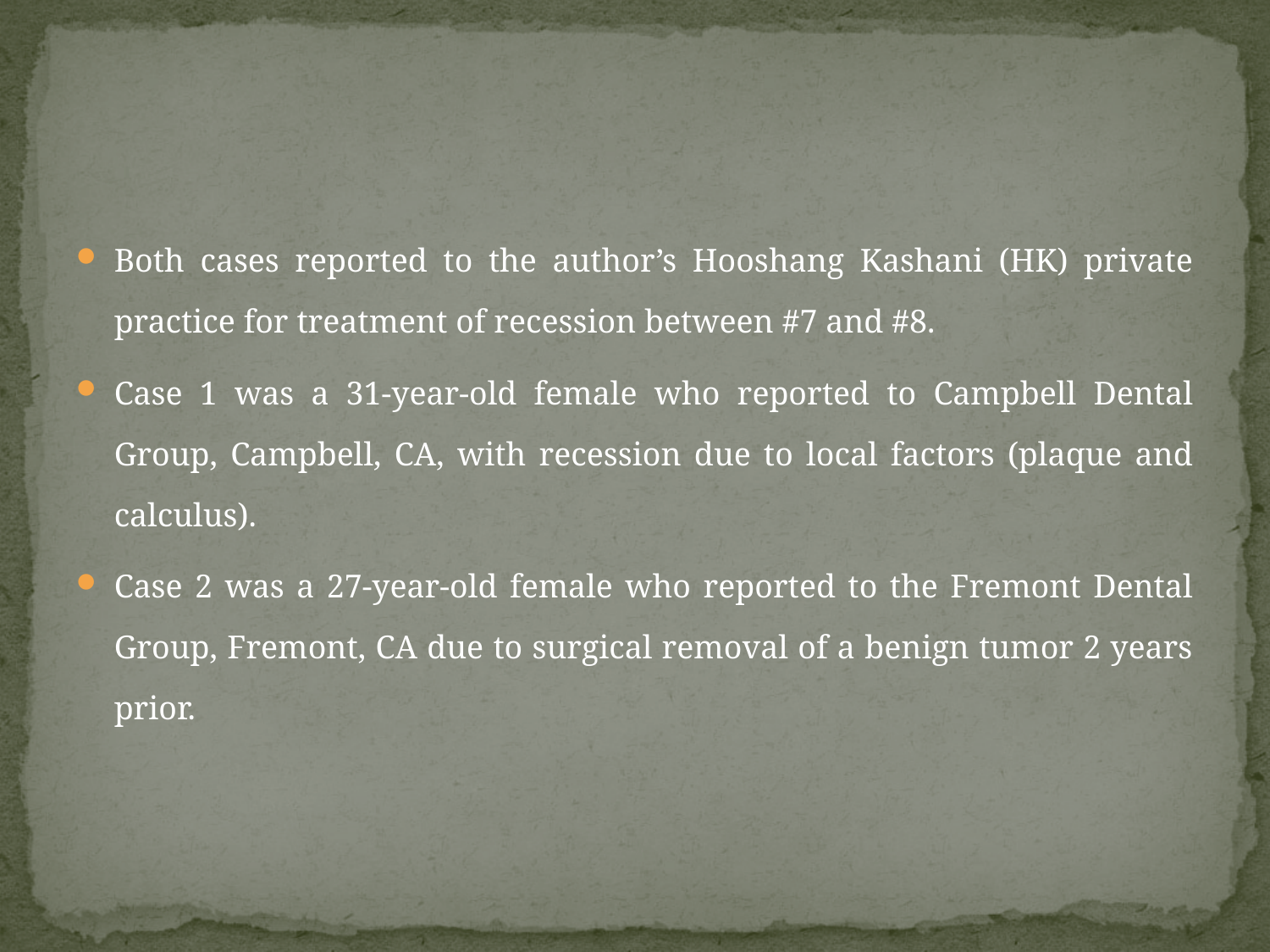

#
Both cases reported to the author’s Hooshang Kashani (HK) private practice for treatment of recession between #7 and #8.
Case 1 was a 31-year-old female who reported to Campbell Dental Group, Campbell, CA, with recession due to local factors (plaque and calculus).
Case 2 was a 27-year-old female who reported to the Fremont Dental Group, Fremont, CA due to surgical removal of a benign tumor 2 years prior.